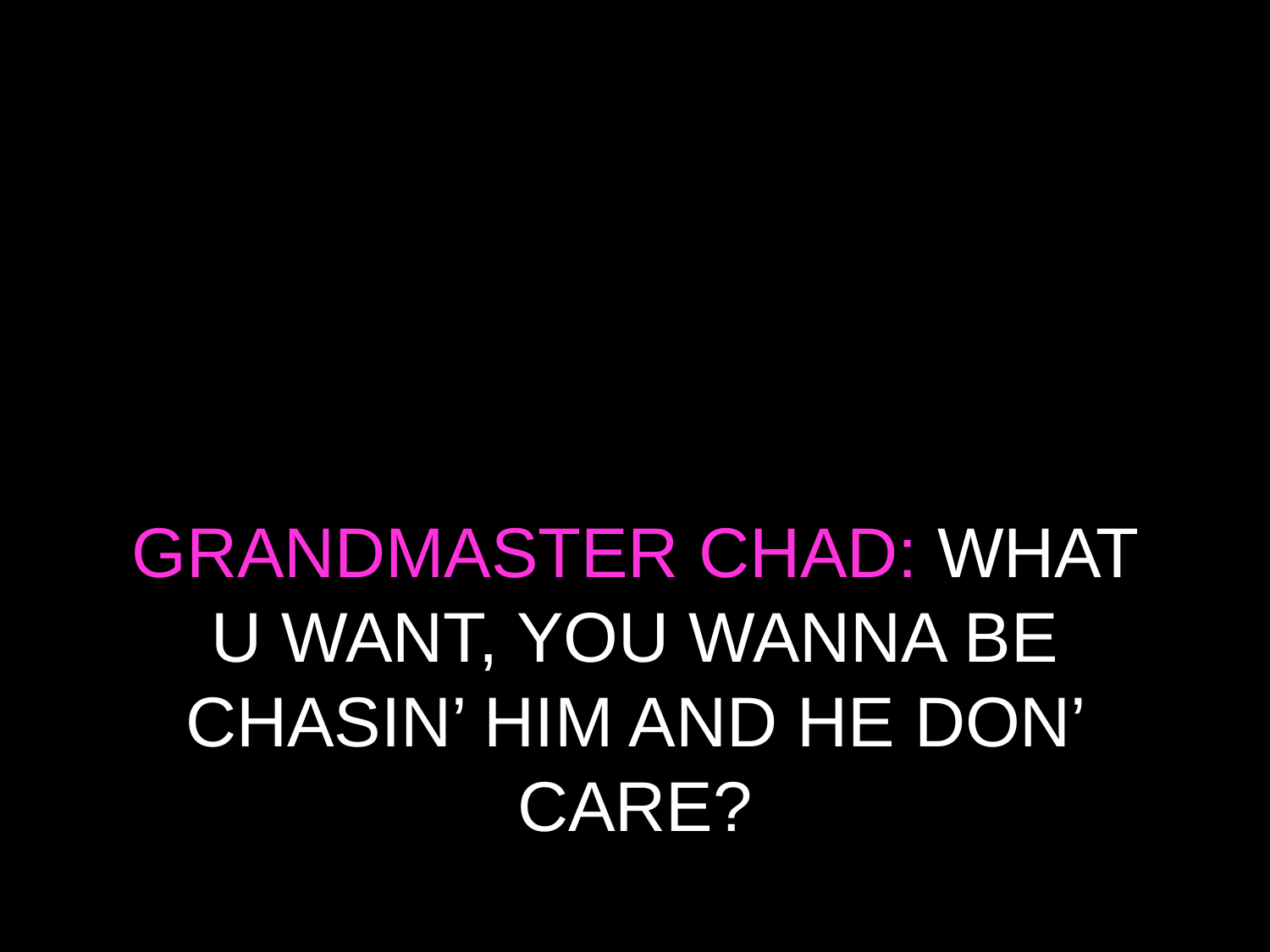

# GRANDMASTER CHAD: WHAT U WANT, YOU WANNA BE CHASIN’ HIM AND HE DON’ CARE?